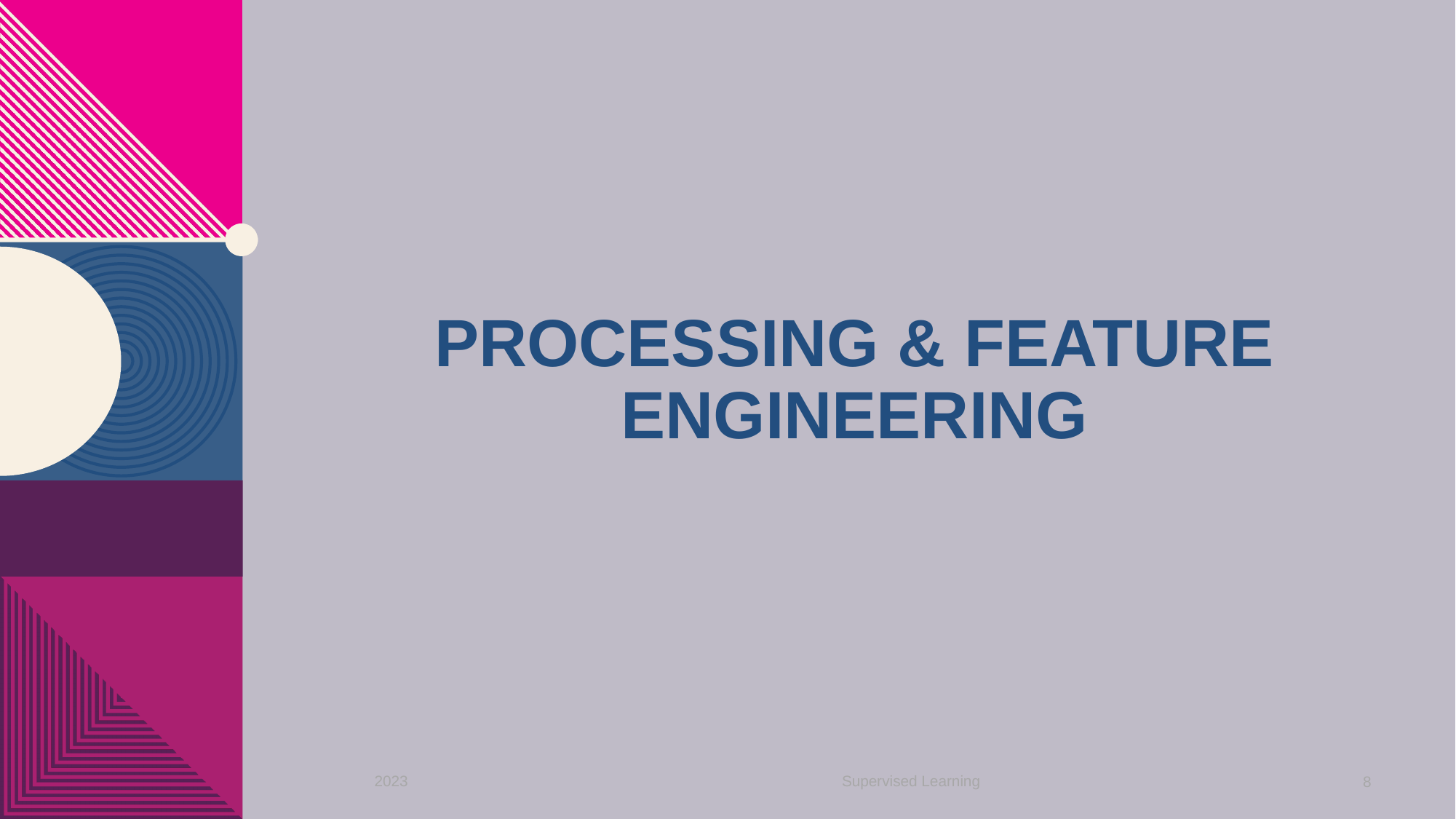

# processing & Feature Engineering
Supervised Learning
2023
8